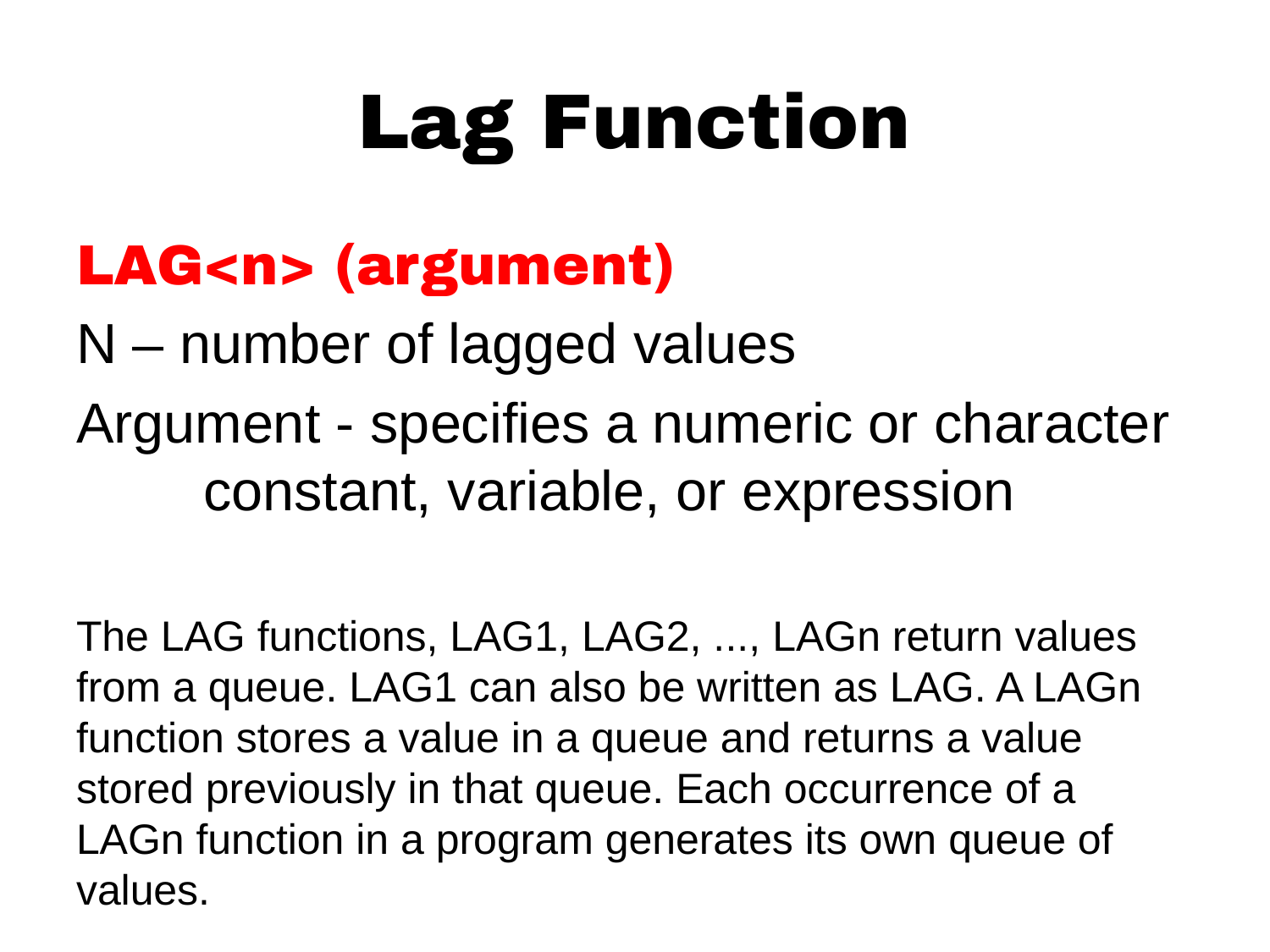

# Lag Function
LAG<n> (argument)
N – number of lagged values
Argument - specifies a numeric or character 	constant, variable, or expression

The LAG functions, LAG1, LAG2, ..., LAGn return values from a queue. LAG1 can also be written as LAG. A LAGn function stores a value in a queue and returns a value stored previously in that queue. Each occurrence of a LAGn function in a program generates its own queue of values.